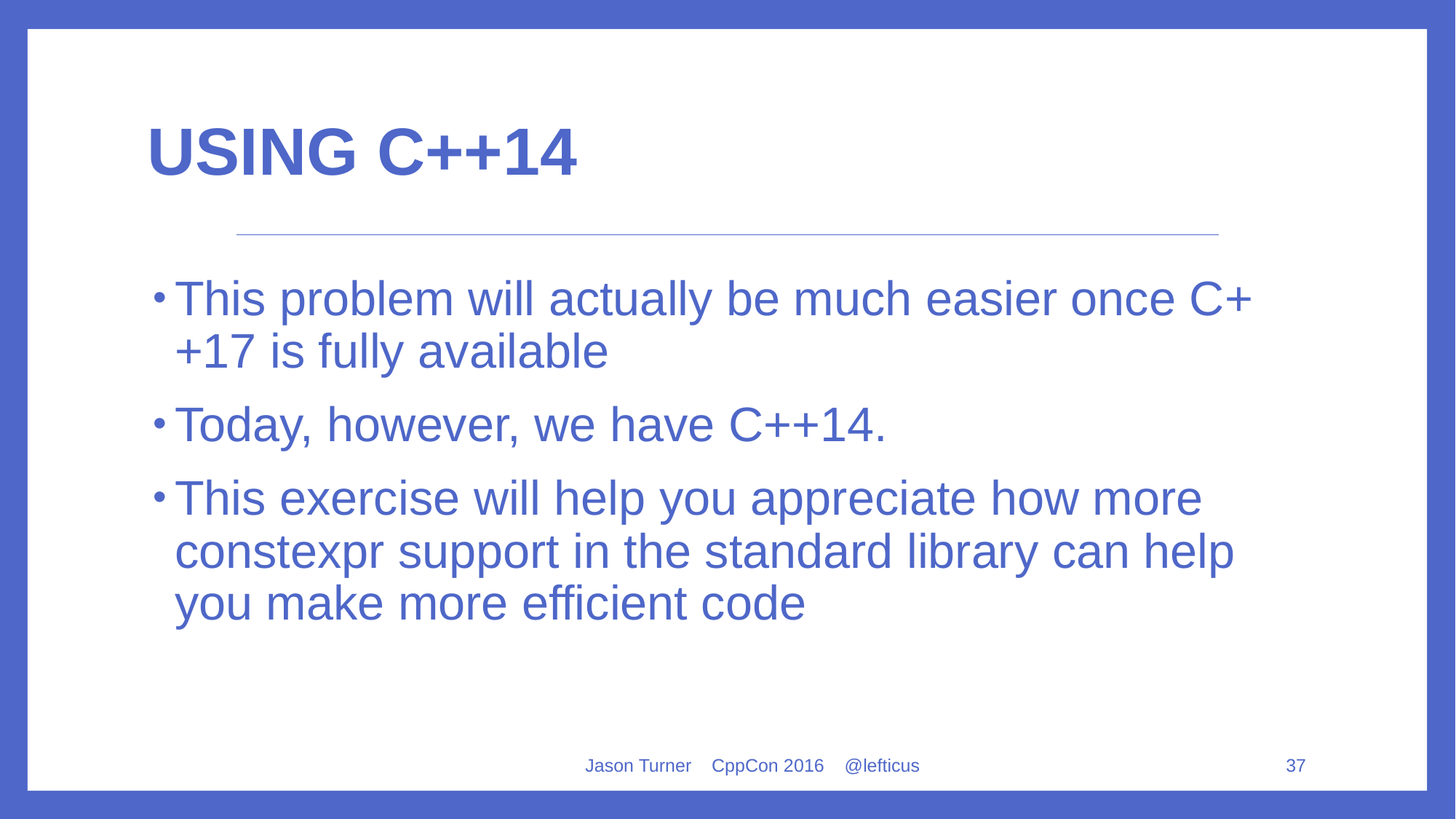

# Using C++14
This problem will actually be much easier once C++17 is fully available
Today, however, we have C++14.
This exercise will help you appreciate how more constexpr support in the standard library can help you make more efficient code
Jason Turner    CppCon 2016    @lefticus
37